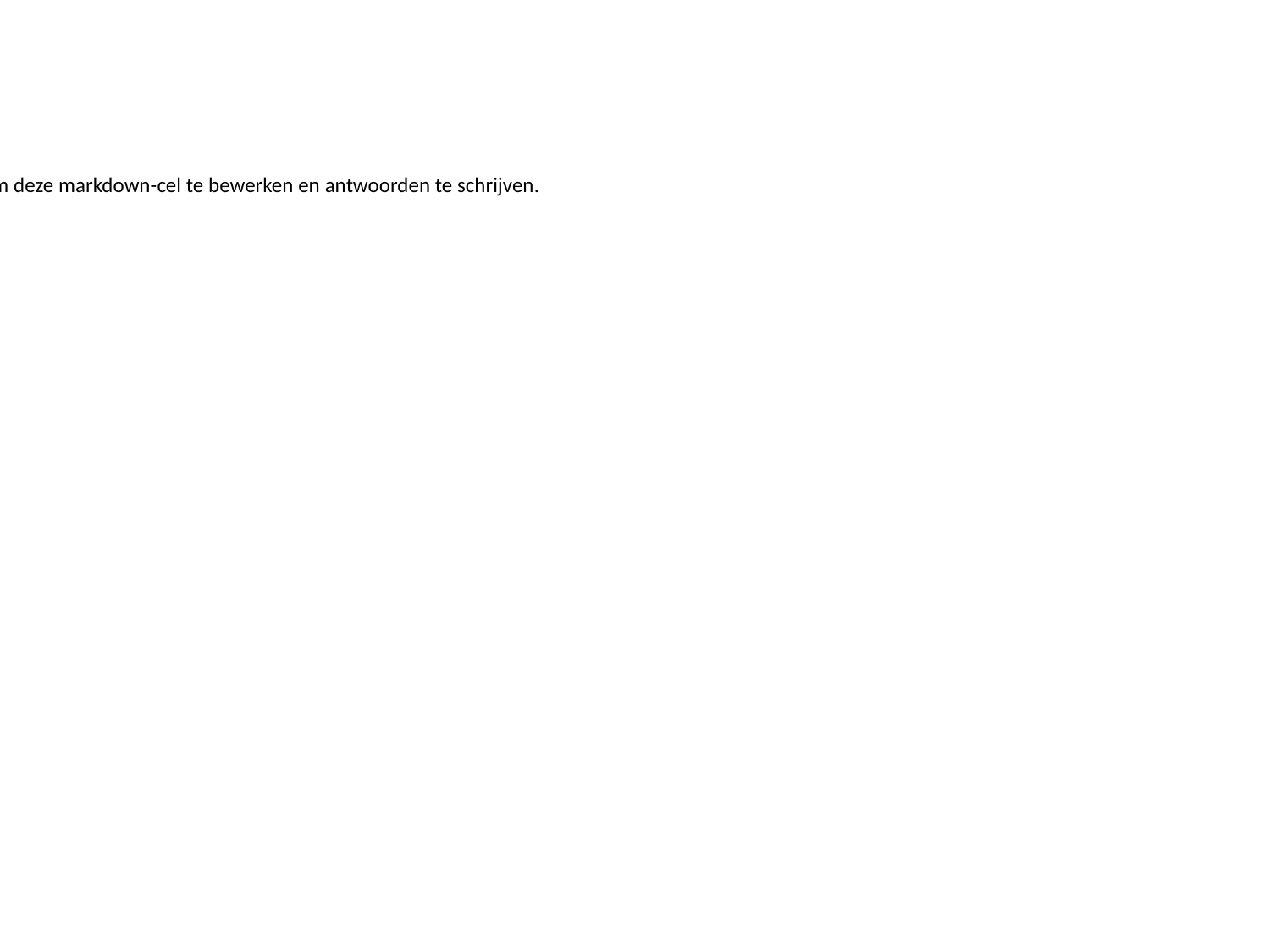

Info:
Dubbelklik HIER om deze markdown-cel te bewerken en antwoorden te schrijven.

Getallen:

Strings:

Lists:

Tuples:

Dictionaries: